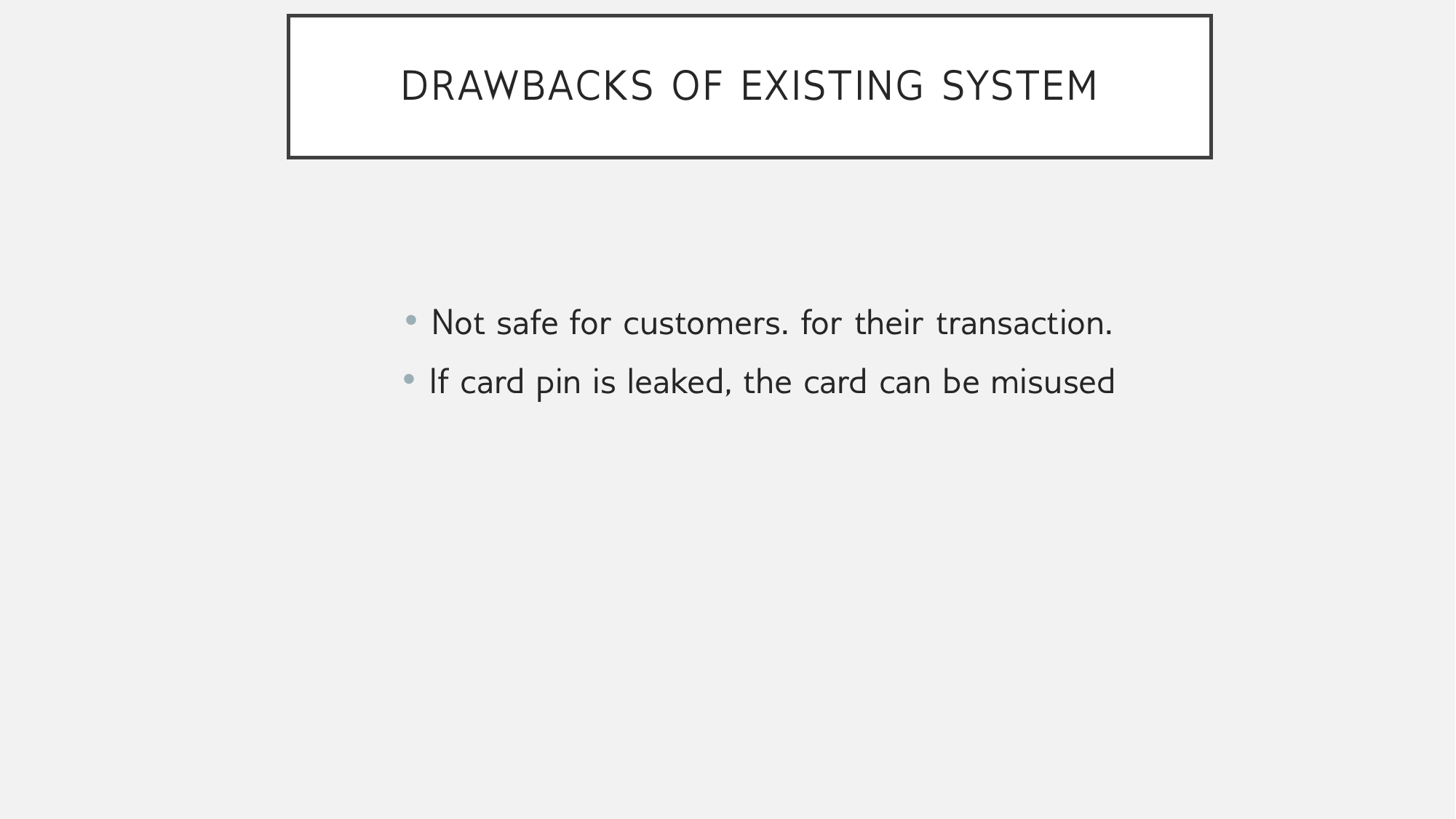

# Drawbacks of existing system
Not safe for customers. for their transaction.
If card pin is leaked, the card can be misused